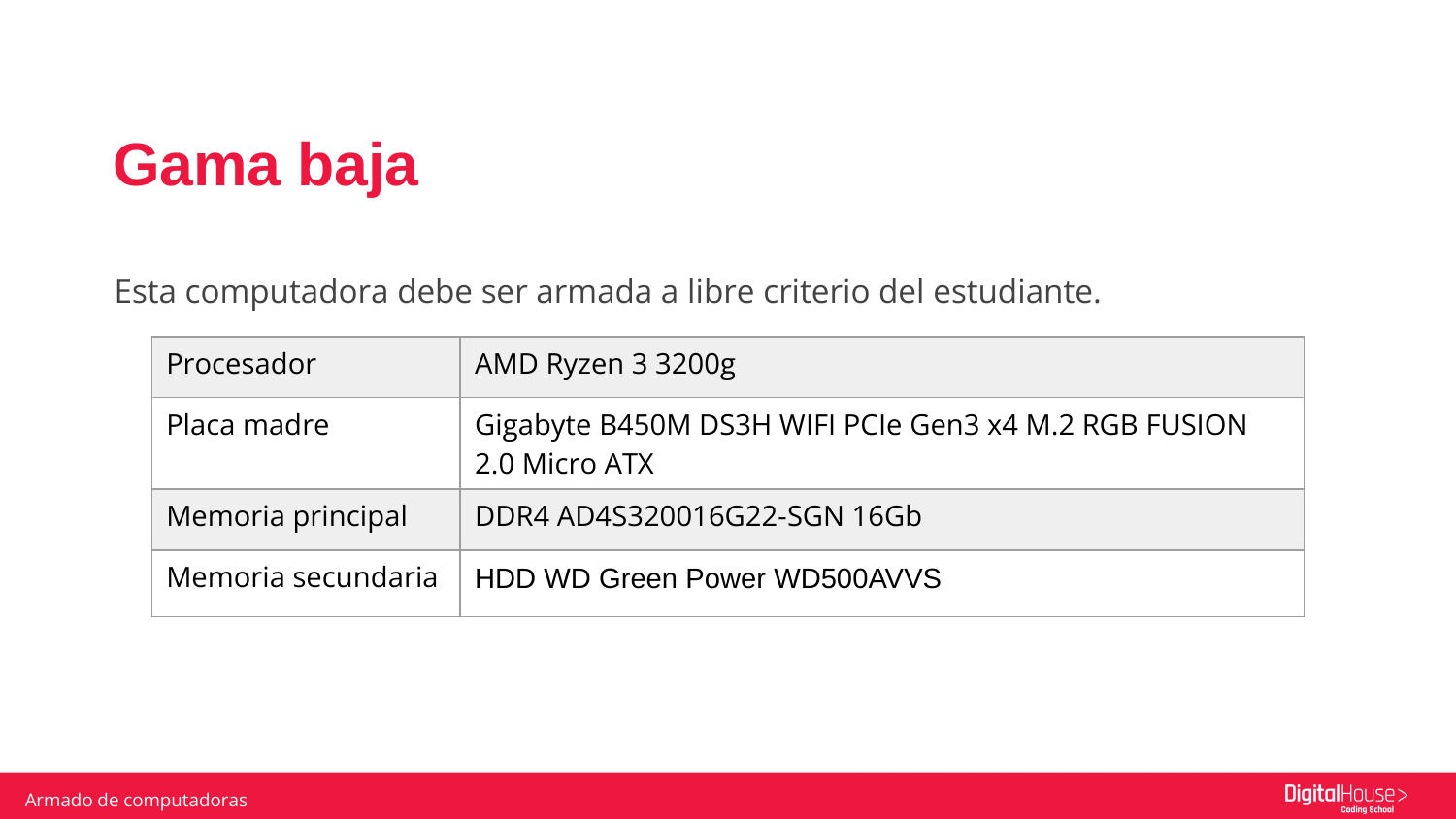

Gama baja
Esta computadora debe ser armada a libre criterio del estudiante.

| Procesador | AMD Ryzen 3 3200g |
| --- | --- |
| Placa madre | Gigabyte B450M DS3H WIFI PCIe Gen3 x4 M.2 RGB FUSION 2.0 Micro ATX |
| Memoria principal | DDR4 AD4S320016G22-SGN 16Gb |
| Memoria secundaria | HDD WD Green Power WD500AVVS |